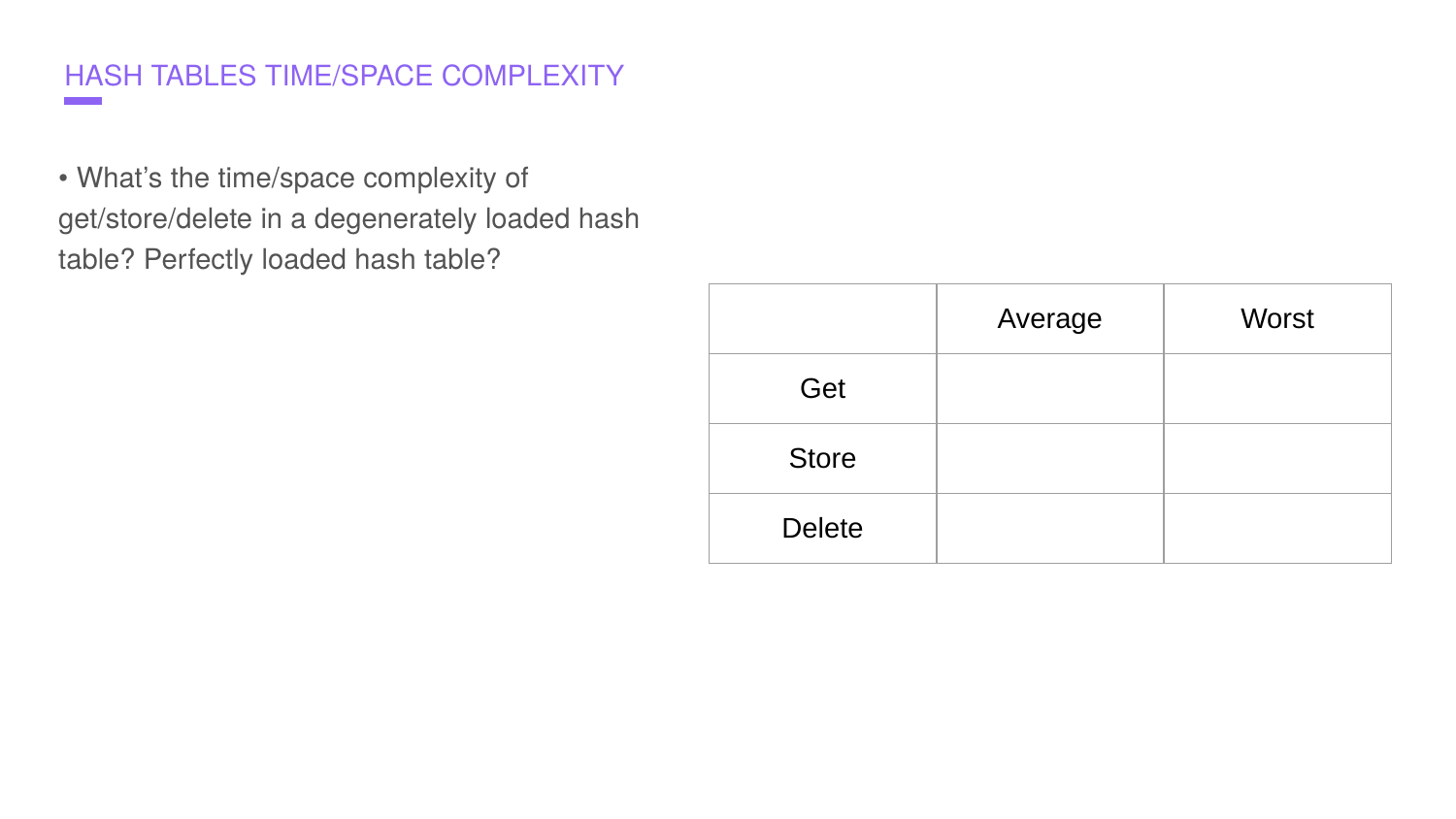

# HASH TABLES TIME/SPACE COMPLEXITY
• What’s the time/space complexity of get/store/delete in a degenerately loaded hash table? Perfectly loaded hash table?
|  | Average | Worst |
| --- | --- | --- |
| Get |  |  |
| Store |  |  |
| Delete |  |  |